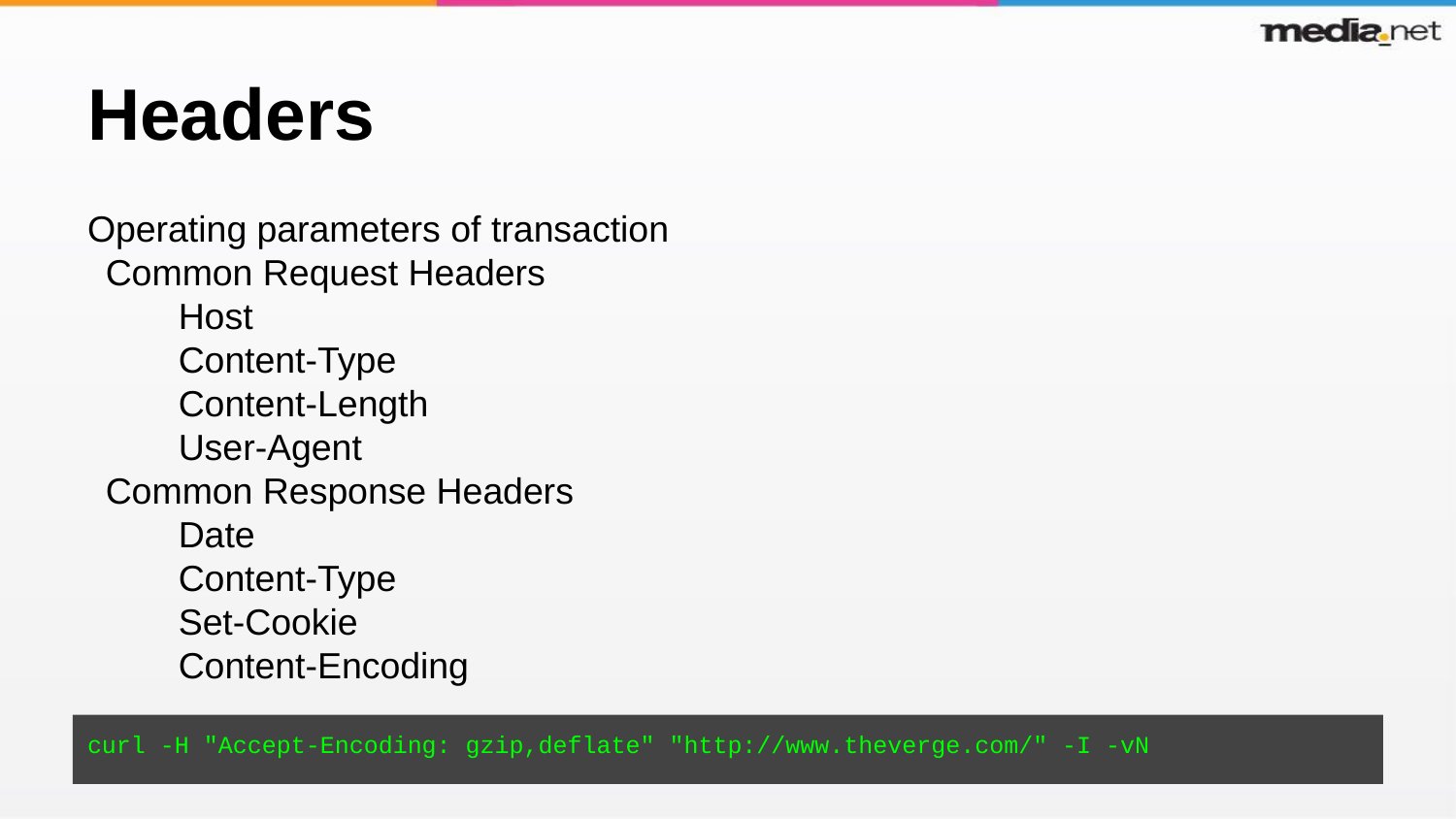

# Headers
Operating parameters of transaction
Common Request Headers
Host
Content-Type
Content-Length
User-Agent
Common Response Headers
Date
Content-Type
Set-Cookie
Content-Encoding

curl -H "Accept-Encoding: gzip,deflate" "http://www.theverge.com/" -I -vN